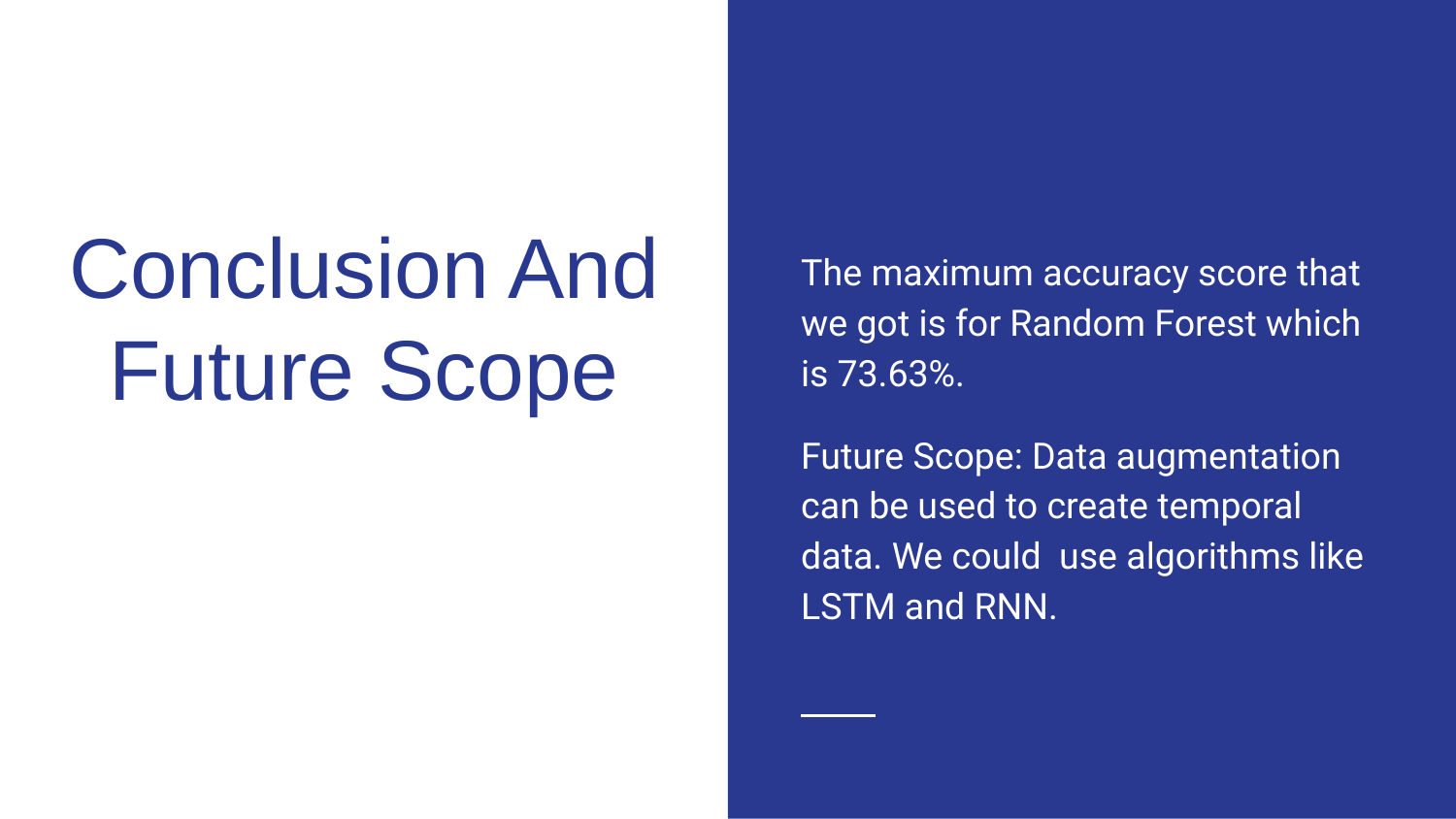

The maximum accuracy score that we got is for Random Forest which is 73.63%.
Future Scope: Data augmentation can be used to create temporal data. We could  use algorithms like LSTM and RNN.
# Conclusion And Future Scope